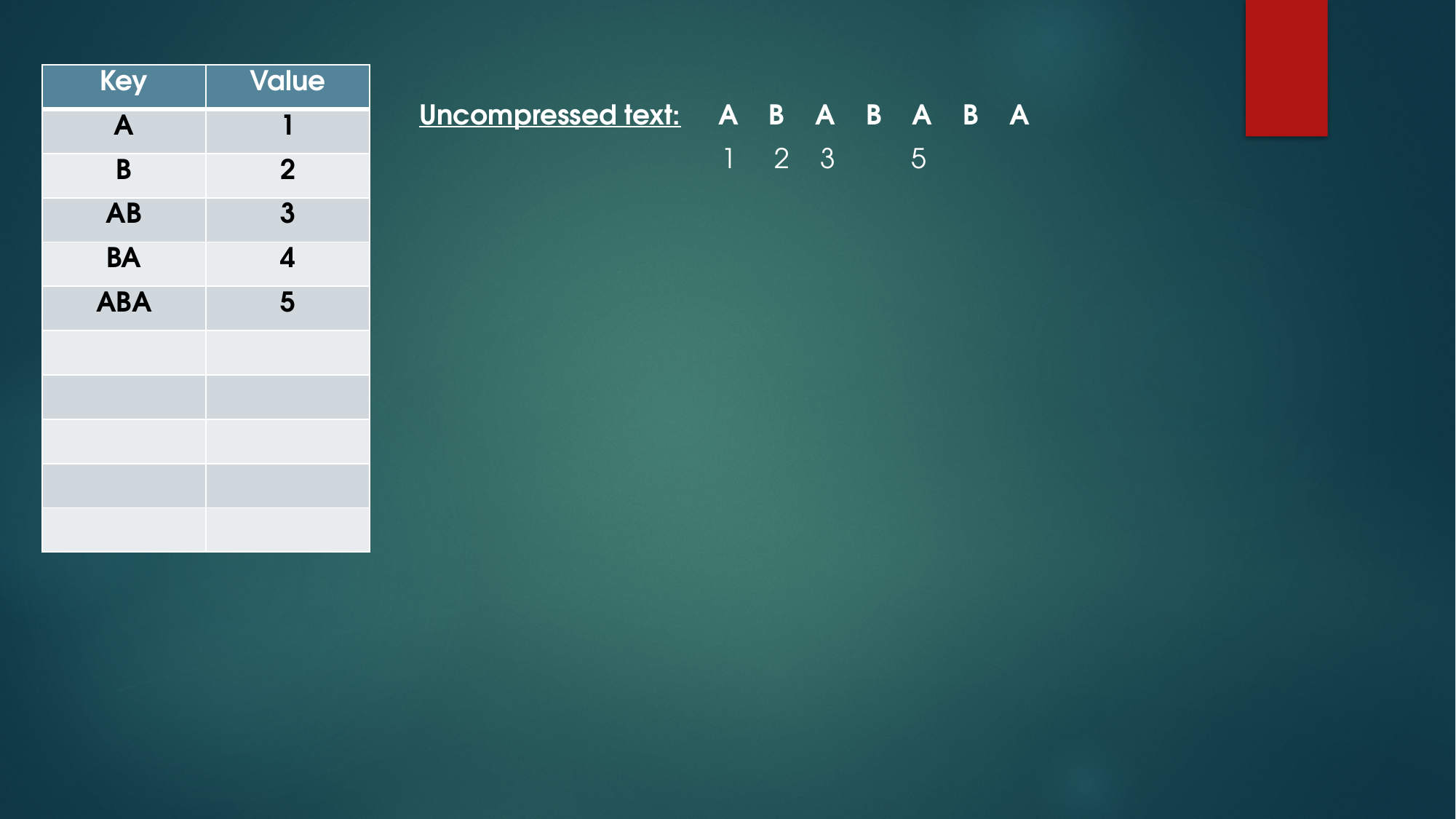

| Key | Value |
| --- | --- |
| A | 1 |
| B | 2 |
| AB | 3 |
| BA | 4 |
| ABA | 5 |
|  |  |
|  |  |
|  |  |
|  |  |
|  |  |
Uncompressed text:
A    B    A    B    A    B    A
1     2    3          5